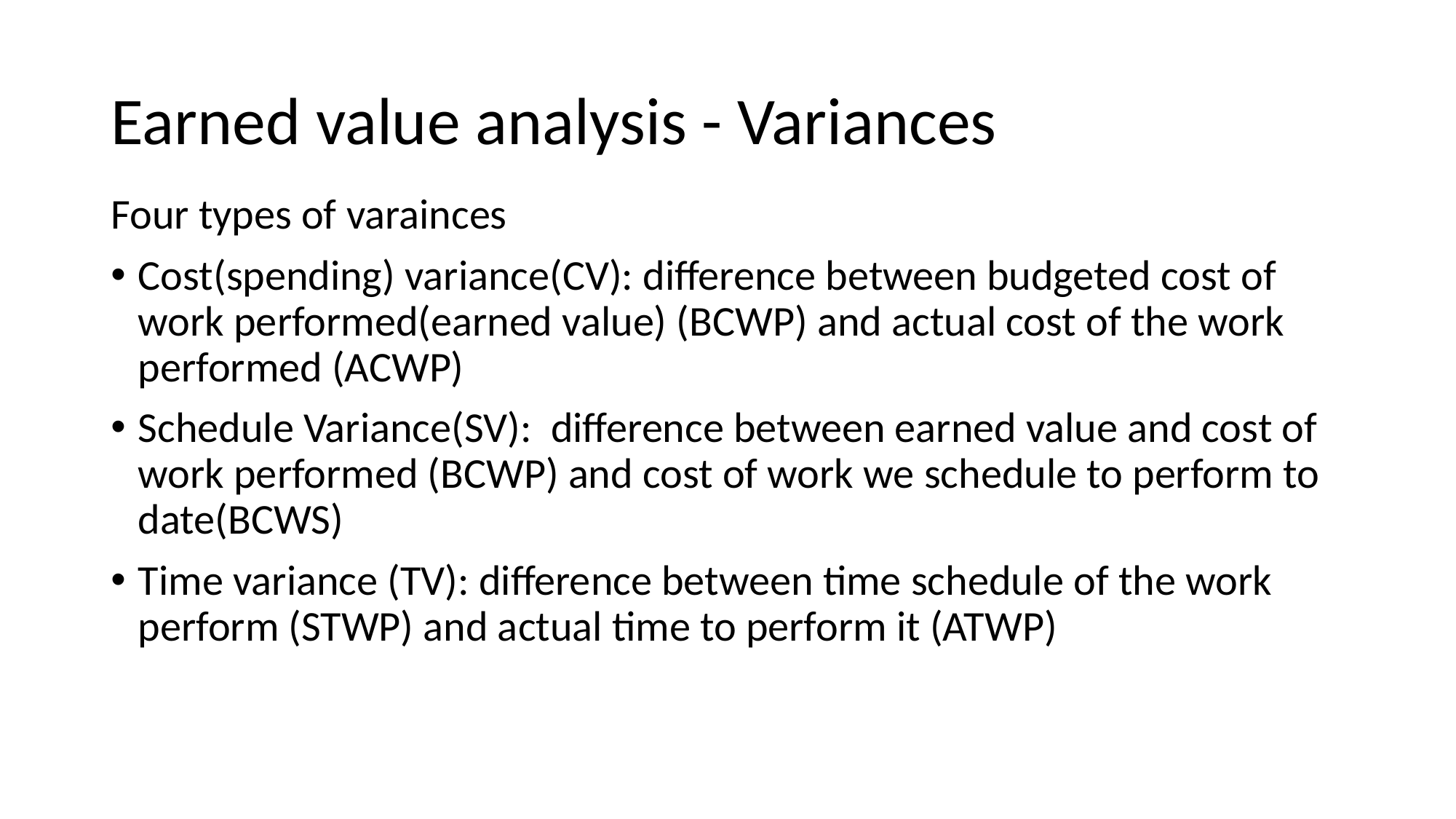

# Earned value analysis - Variances
Four types of varainces
Cost(spending) variance(CV): difference between budgeted cost of work performed(earned value) (BCWP) and actual cost of the work performed (ACWP)
Schedule Variance(SV):  difference between earned value and cost of work performed (BCWP) and cost of work we schedule to perform to date(BCWS)
Time variance (TV): difference between time schedule of the work perform (STWP) and actual time to perform it (ATWP)